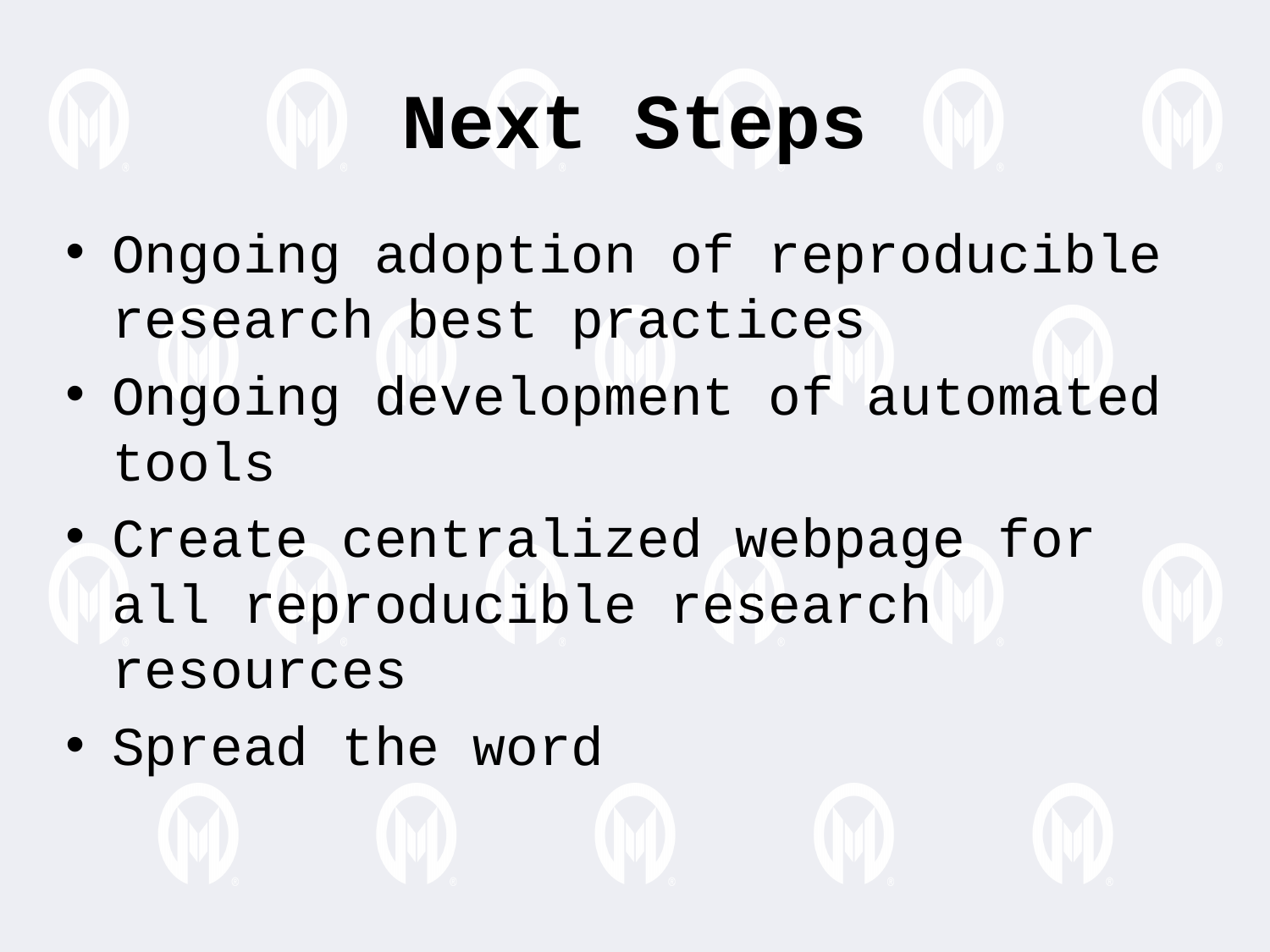

Next Steps
Ongoing adoption of reproducible research best practices
Ongoing development of automated tools
Create centralized webpage for all reproducible research resources
Spread the word